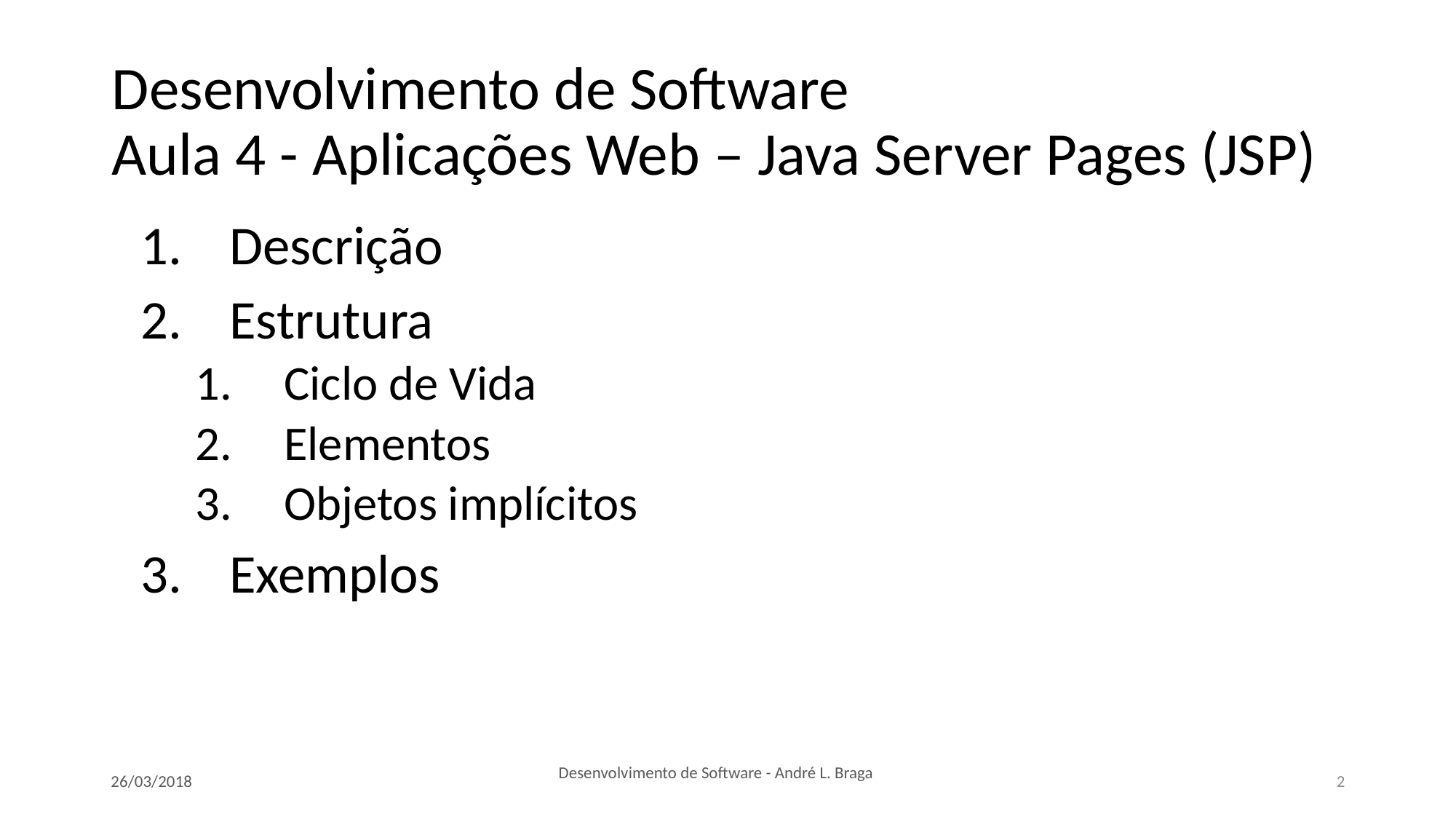

# Desenvolvimento de Software Aula 4 - Aplicações Web – Java Server Pages (JSP)
Descrição
Estrutura
Ciclo de Vida
Elementos
Objetos implícitos
Exemplos

Desenvolvimento de Software - André L. Braga
26/03/2018
2